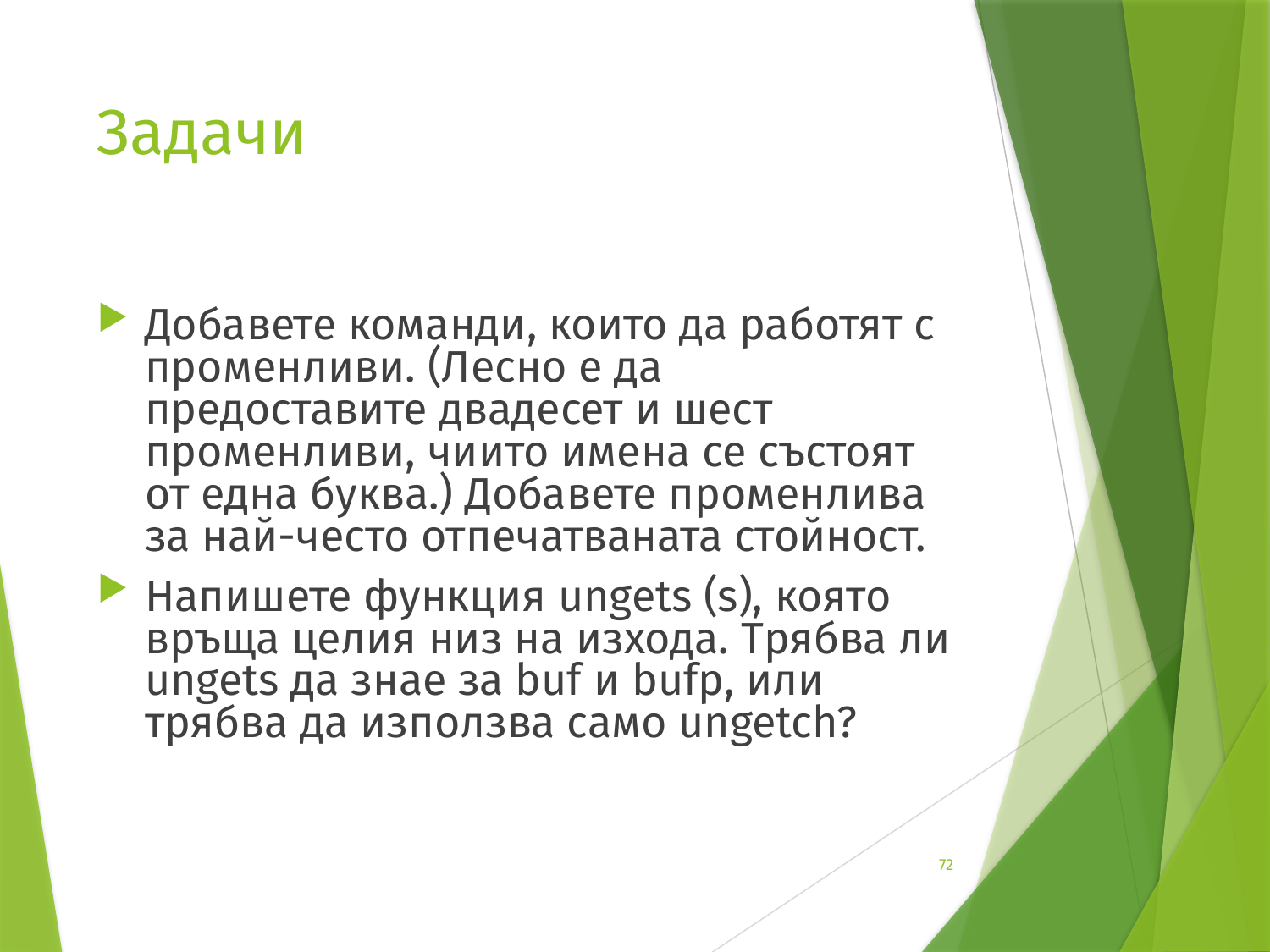

# Задачи
Добавете команди, които да работят с променливи. (Лесно е да предоставите двадесет и шест променливи, чиито имена се състоят от една буква.) Добавете променлива за най-често отпечатваната стойност.
Напишете функция ungets (s), която връща целия низ на изхода. Трябва ли ungets да знае за buf и bufp, или трябва да използва само ungetch?

72